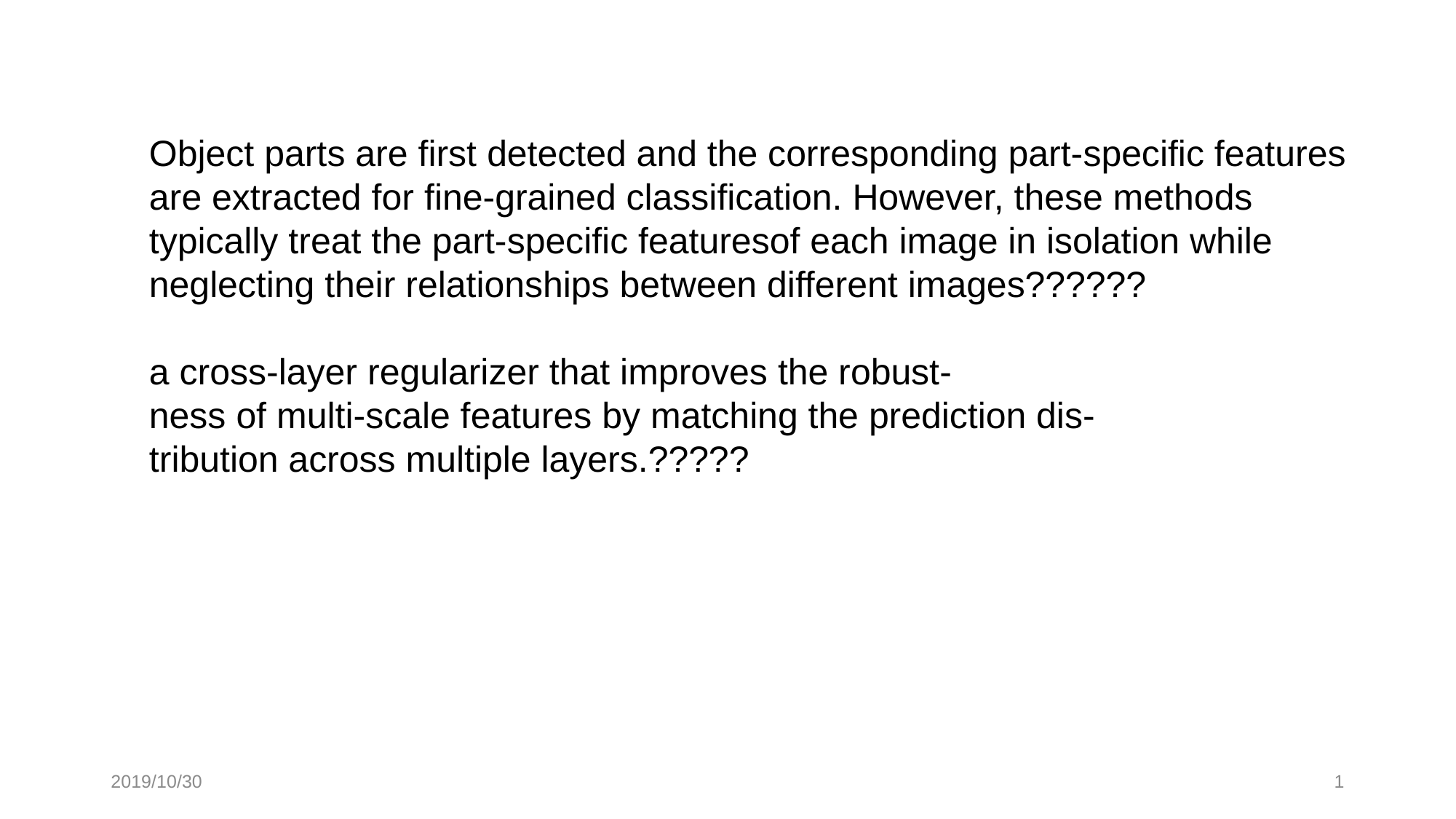

Object parts are first detected and the corresponding part-specific features are extracted for fine-grained classification. However, these methods typically treat the part-specific featuresof each image in isolation while neglecting their relationships between different images??????

a cross-layer regularizer that improves the robust-
ness of multi-scale features by matching the prediction dis-
tribution across multiple layers.?????
2019/10/30
1